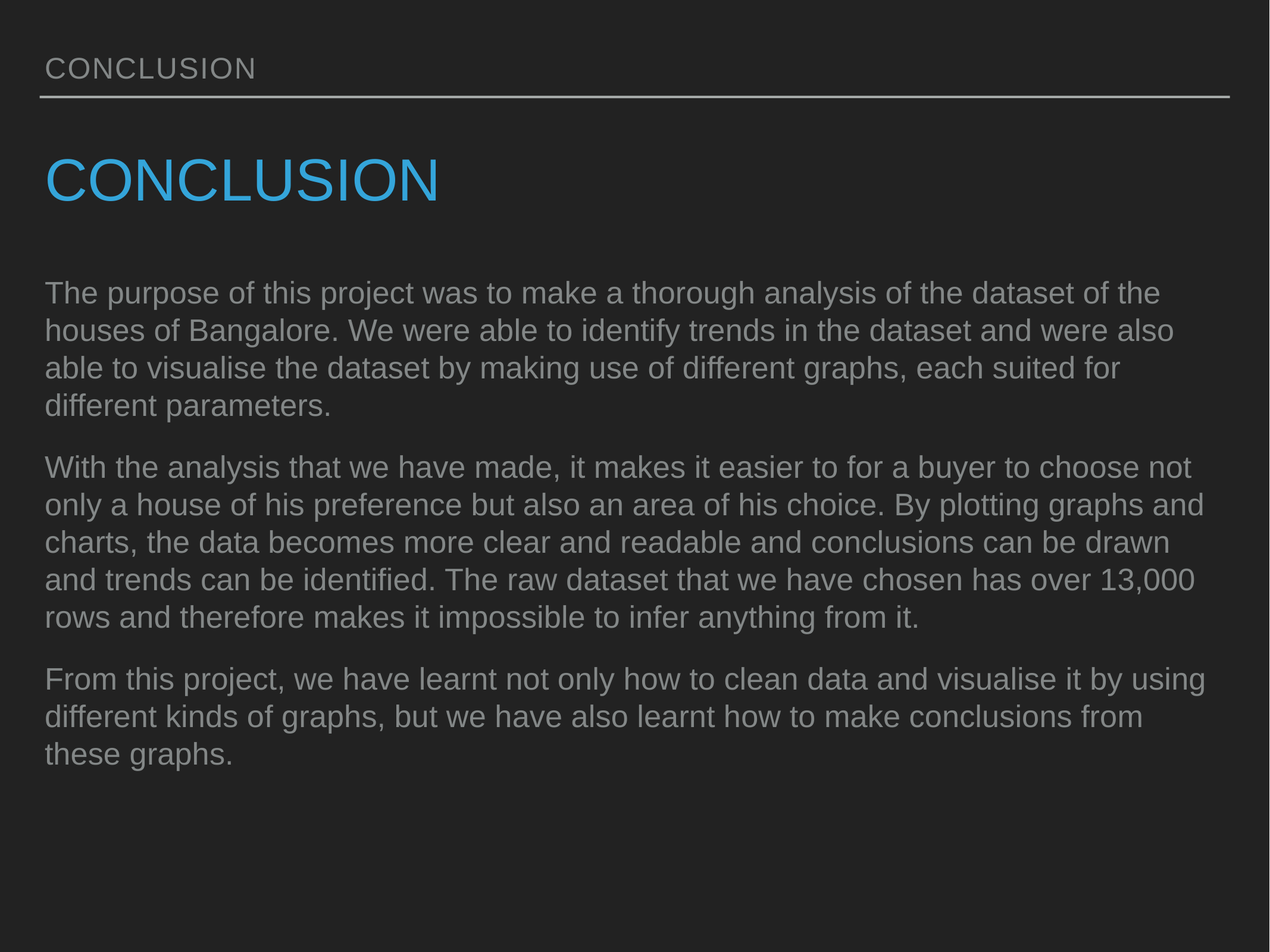

Conclusion
# Conclusion
The purpose of this project was to make a thorough analysis of the dataset of the houses of Bangalore. We were able to identify trends in the dataset and were also able to visualise the dataset by making use of different graphs, each suited for different parameters.
With the analysis that we have made, it makes it easier to for a buyer to choose not only a house of his preference but also an area of his choice. By plotting graphs and charts, the data becomes more clear and readable and conclusions can be drawn and trends can be identified. The raw dataset that we have chosen has over 13,000 rows and therefore makes it impossible to infer anything from it.
From this project, we have learnt not only how to clean data and visualise it by using different kinds of graphs, but we have also learnt how to make conclusions from these graphs.